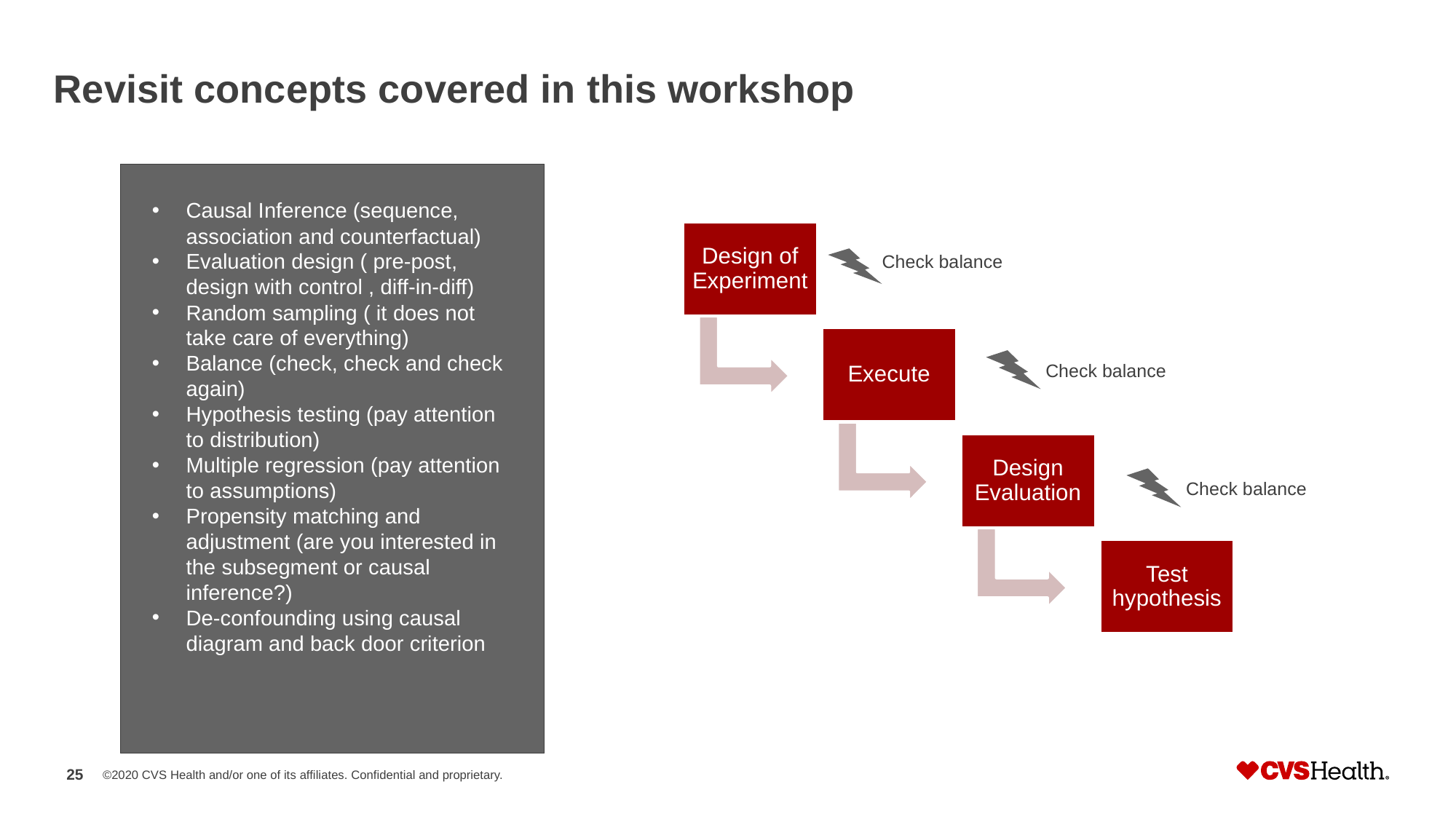

# Revisit concepts covered in this workshop

Causal Inference (sequence, association and counterfactual)
Evaluation design ( pre-post, design with control , diff-in-diff)
Random sampling ( it does not take care of everything)
Balance (check, check and check again)
Hypothesis testing (pay attention to distribution)
Multiple regression (pay attention to assumptions)
Propensity matching and adjustment (are you interested in the subsegment or causal inference?)
De-confounding using causal diagram and back door criterion

Design of Experiment
Execute
Design Evaluation
Test hypothesis

Check balance

Check balance

Check balance